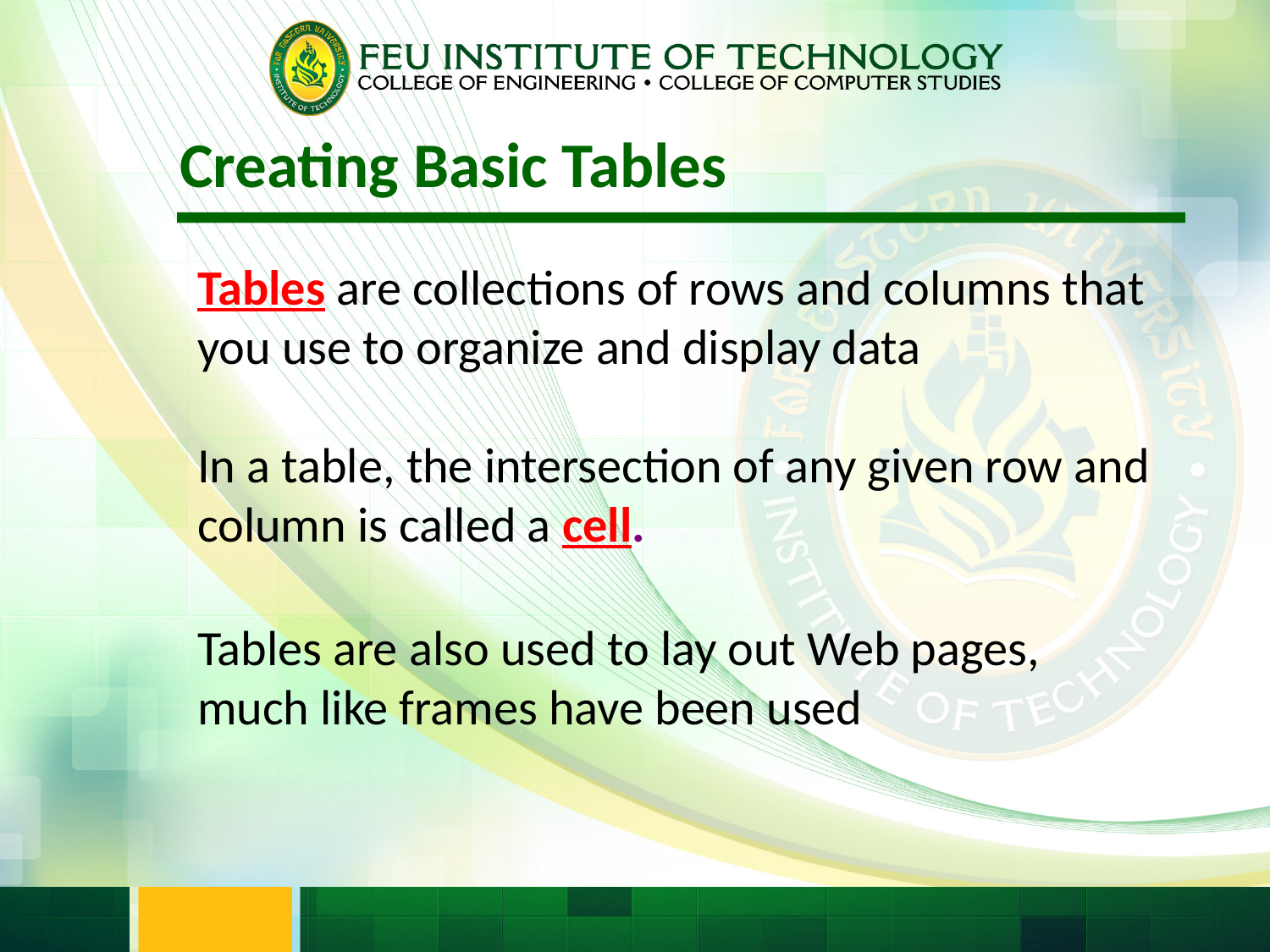

Creating Basic Tables

Tables are collections of rows and columns that you use to organize and display data

In a table, the intersection of any given row and column is called a cell.

Tables are also used to lay out Web pages, much like frames have been used